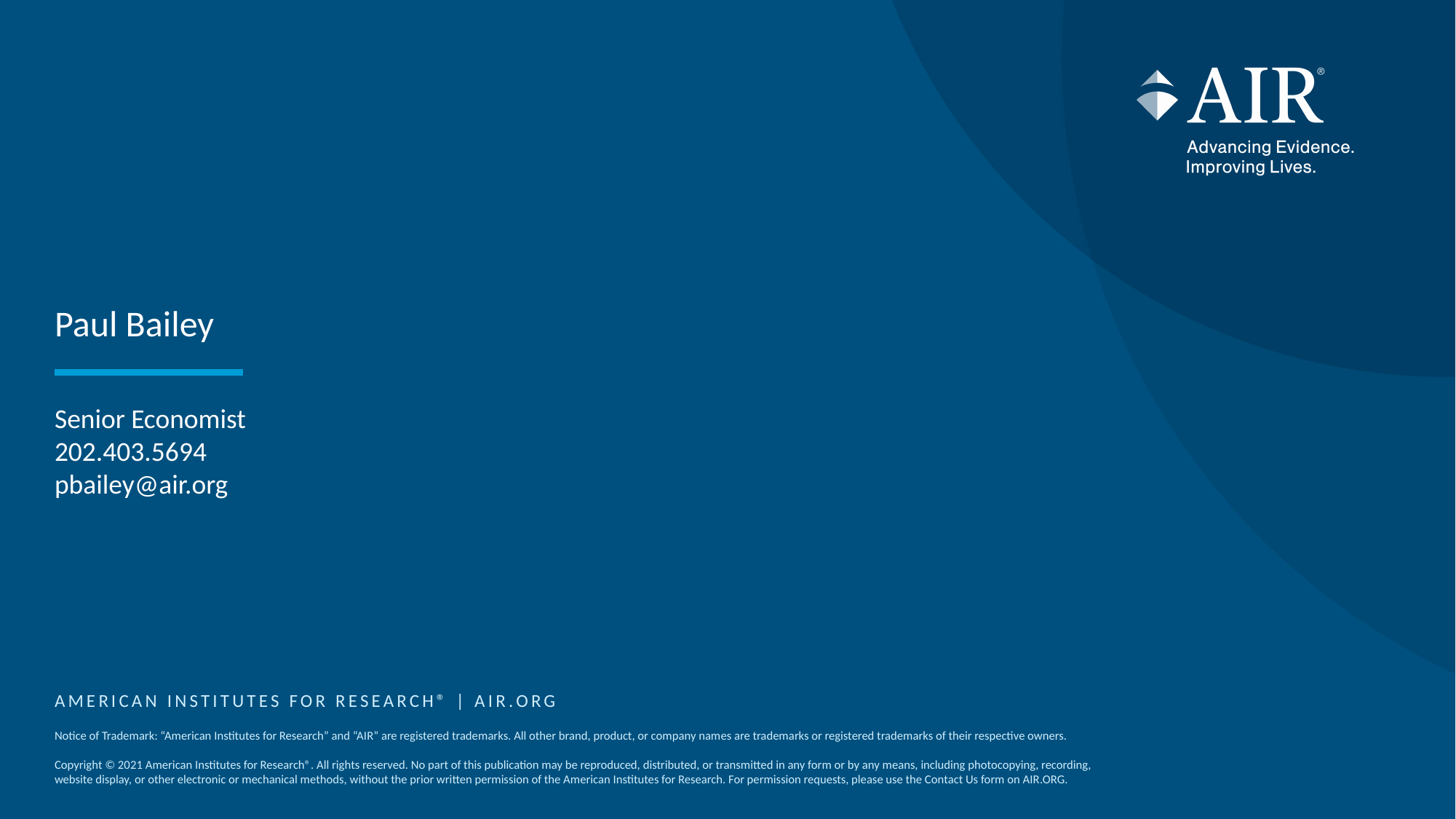

# Paul Bailey
Senior Economist
202.403.5694
pbailey@air.org